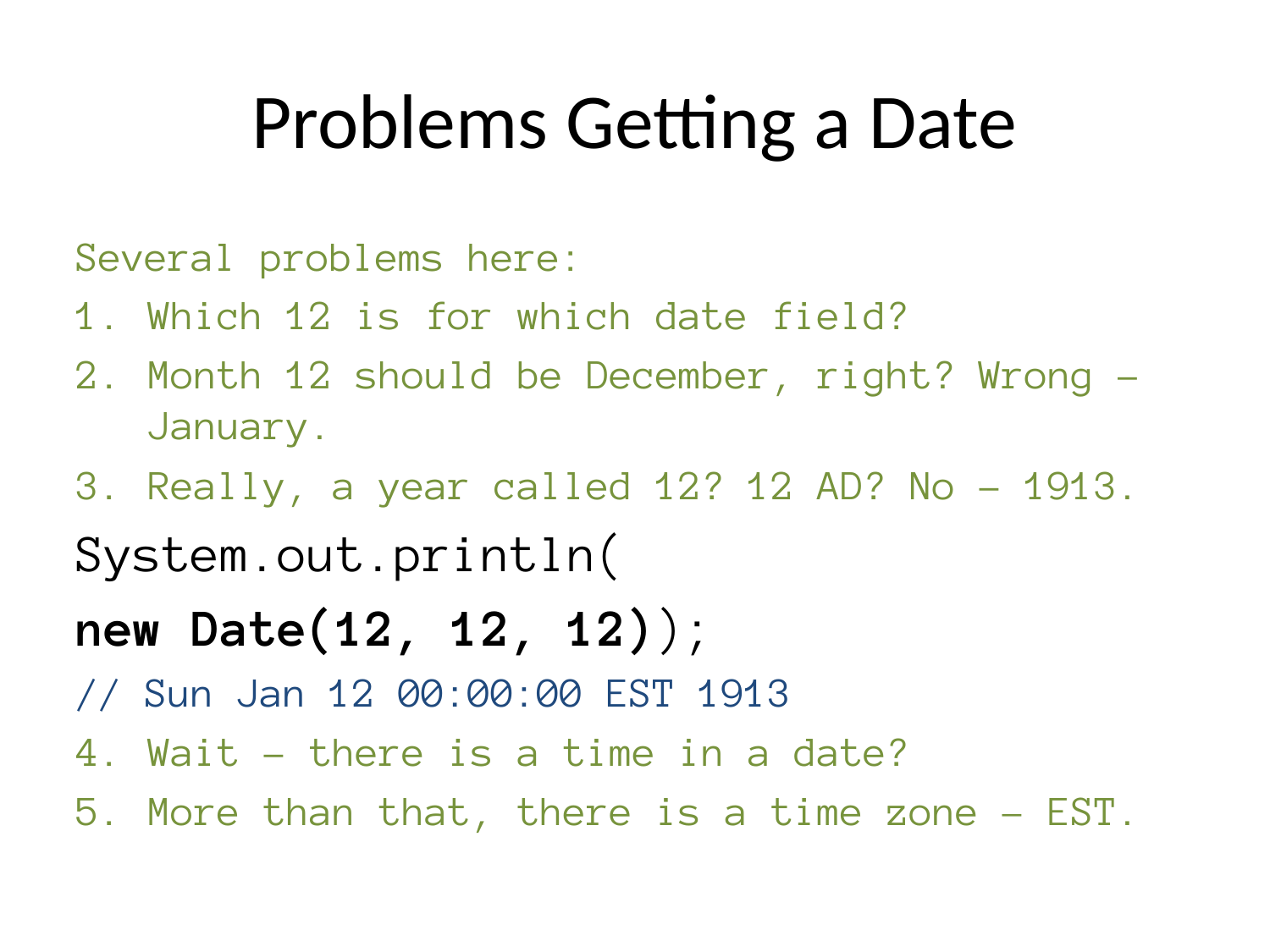

# Problems Getting a Date
Several problems here:
Which 12 is for which date field?
Month 12 should be December, right? Wrong - January.
Really, a year called 12? 12 AD? No - 1913.
System.out.println(
new Date(12, 12, 12));
// Sun Jan 12 00:00:00 EST 1913
Wait - there is a time in a date?
More than that, there is a time zone – EST.